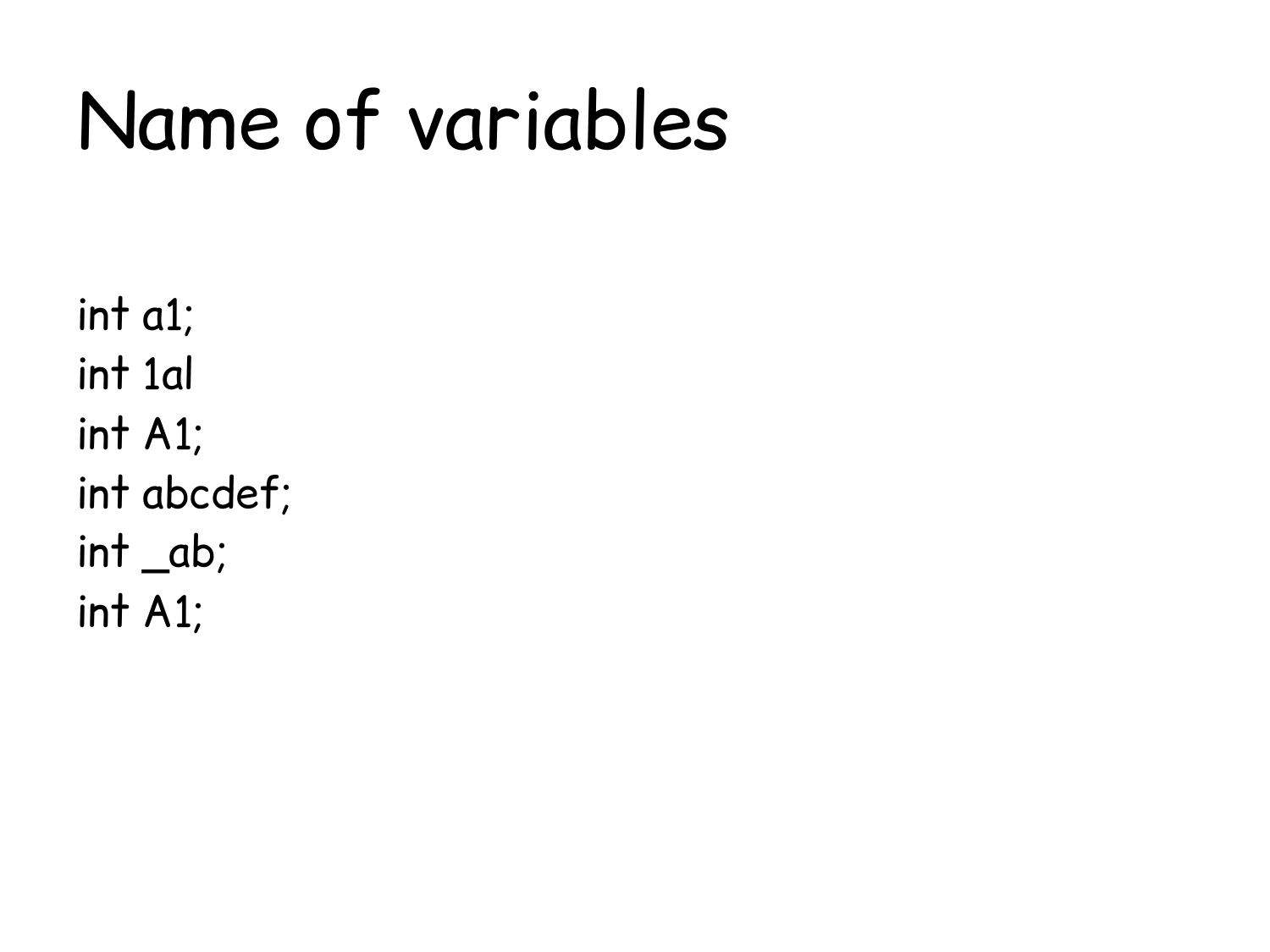

# Name of variables

int a1;
int 1al
int A1;
int abcdef;
int _ab;
int A1;